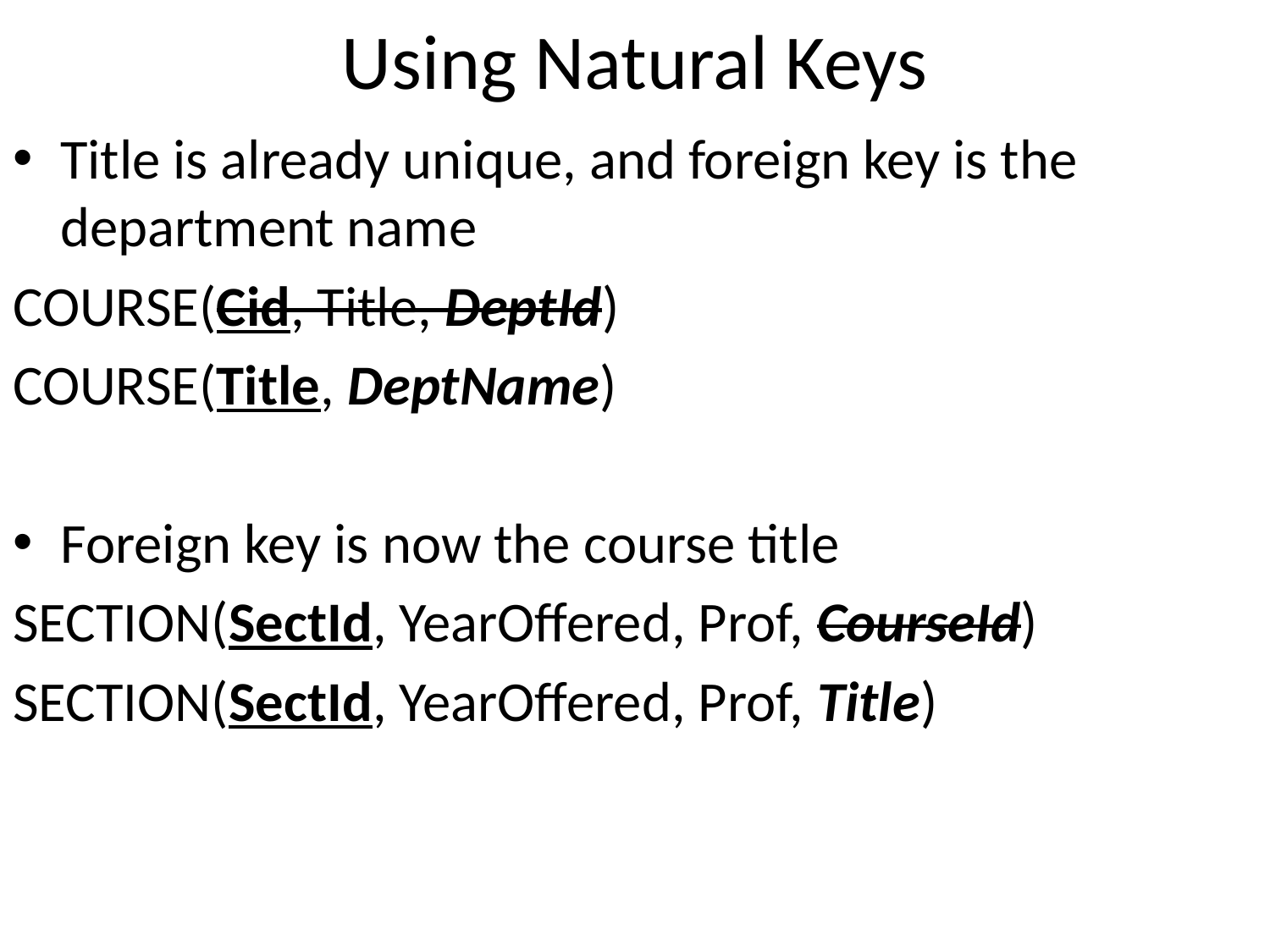

# Using Natural Keys
Title is already unique, and foreign key is the department name
COURSE(Cid, Title, DeptId)
COURSE(Title, DeptName)

Foreign key is now the course title
SECTION(SectId, YearOffered, Prof, CourseId)
SECTION(SectId, YearOffered, Prof, Title)